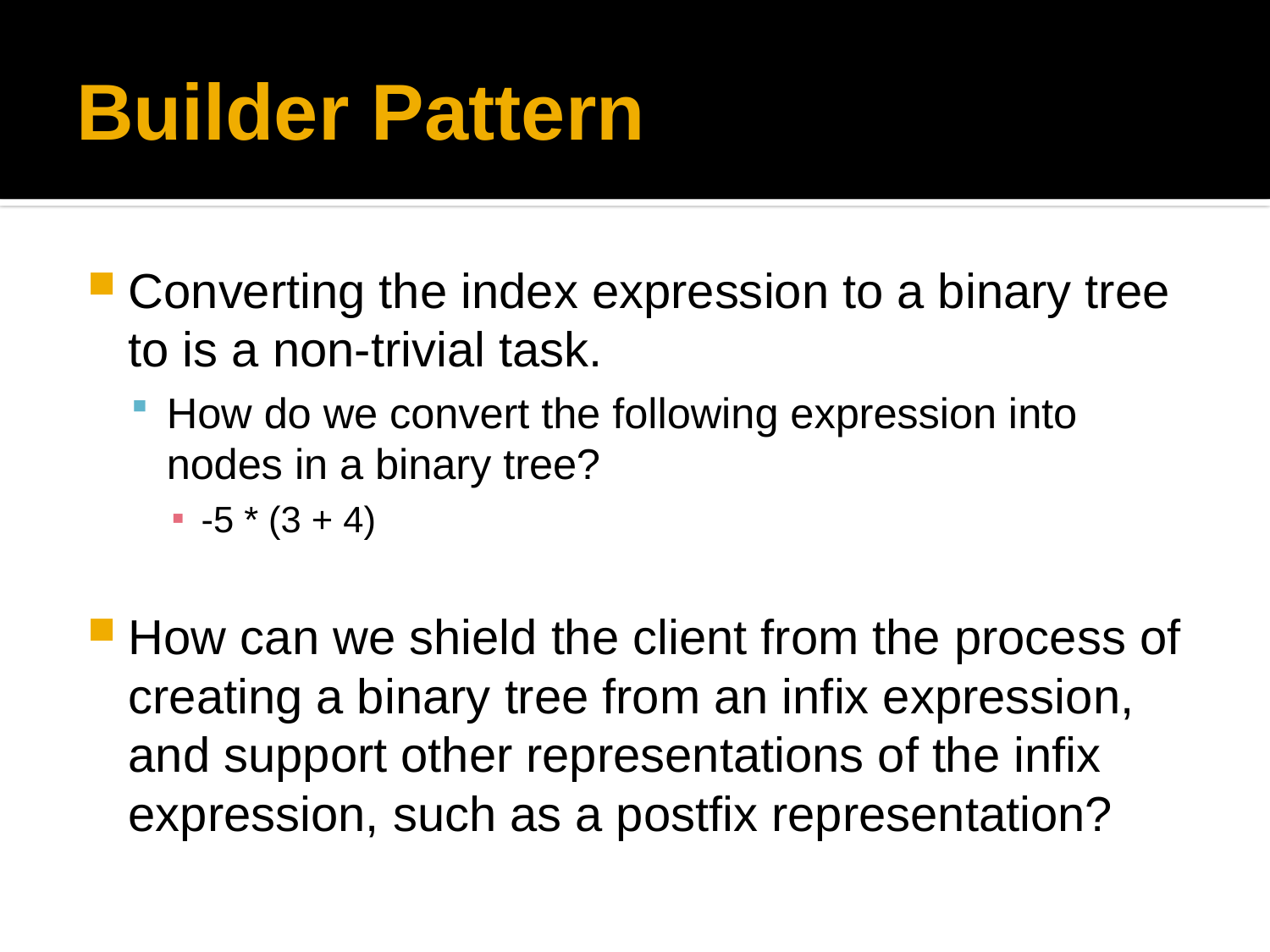

# Builder Pattern
Converting the index expression to a binary tree to is a non-trivial task.
How do we convert the following expression into nodes in a binary tree?
-5 * (3 + 4)

How can we shield the client from the process of creating a binary tree from an infix expression, and support other representations of the infix expression, such as a postfix representation?